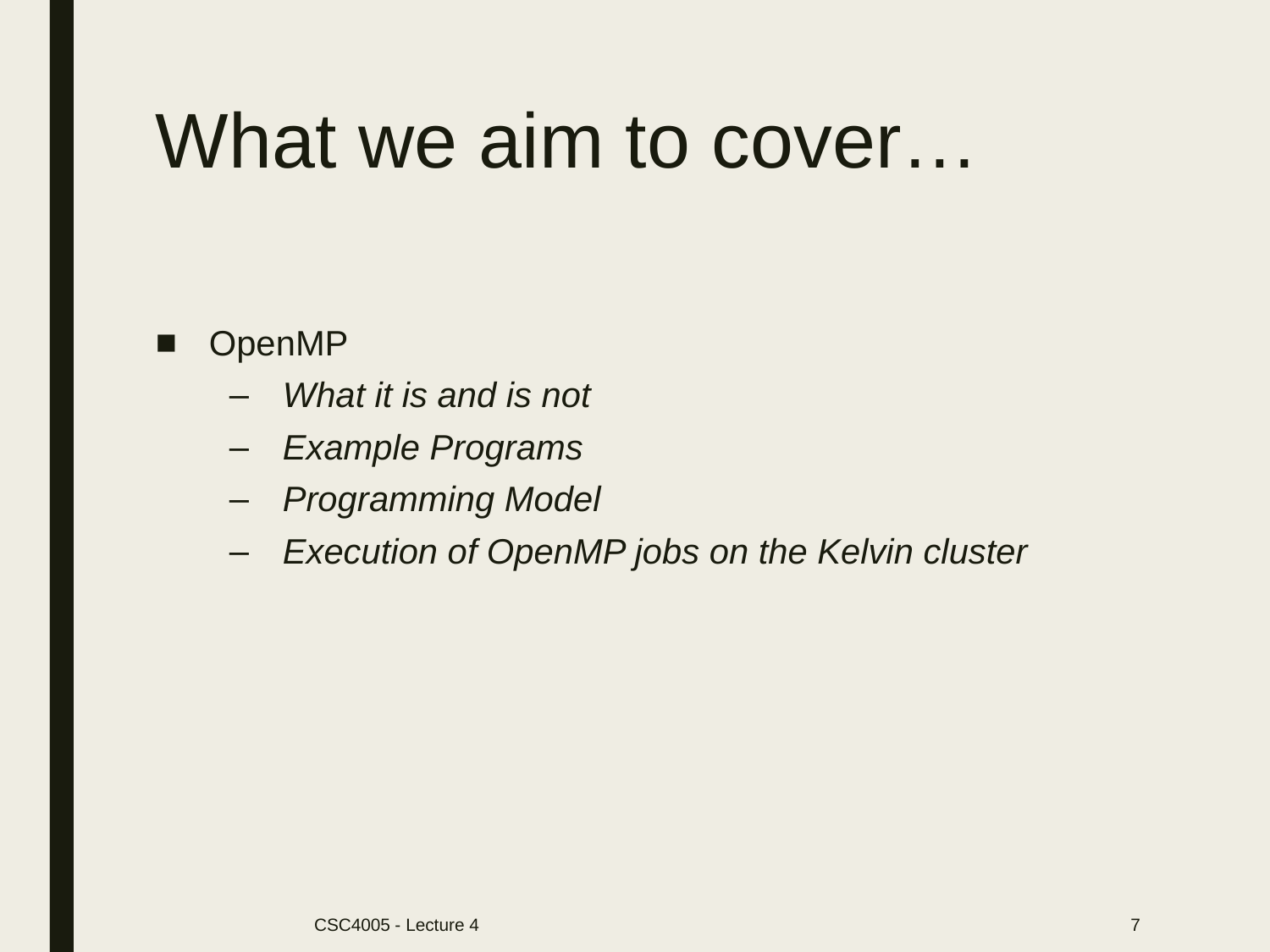

# What we aim to cover…
OpenMP
What it is and is not
Example Programs
Programming Model
Execution of OpenMP jobs on the Kelvin cluster

CSC4005 - Lecture 4
7